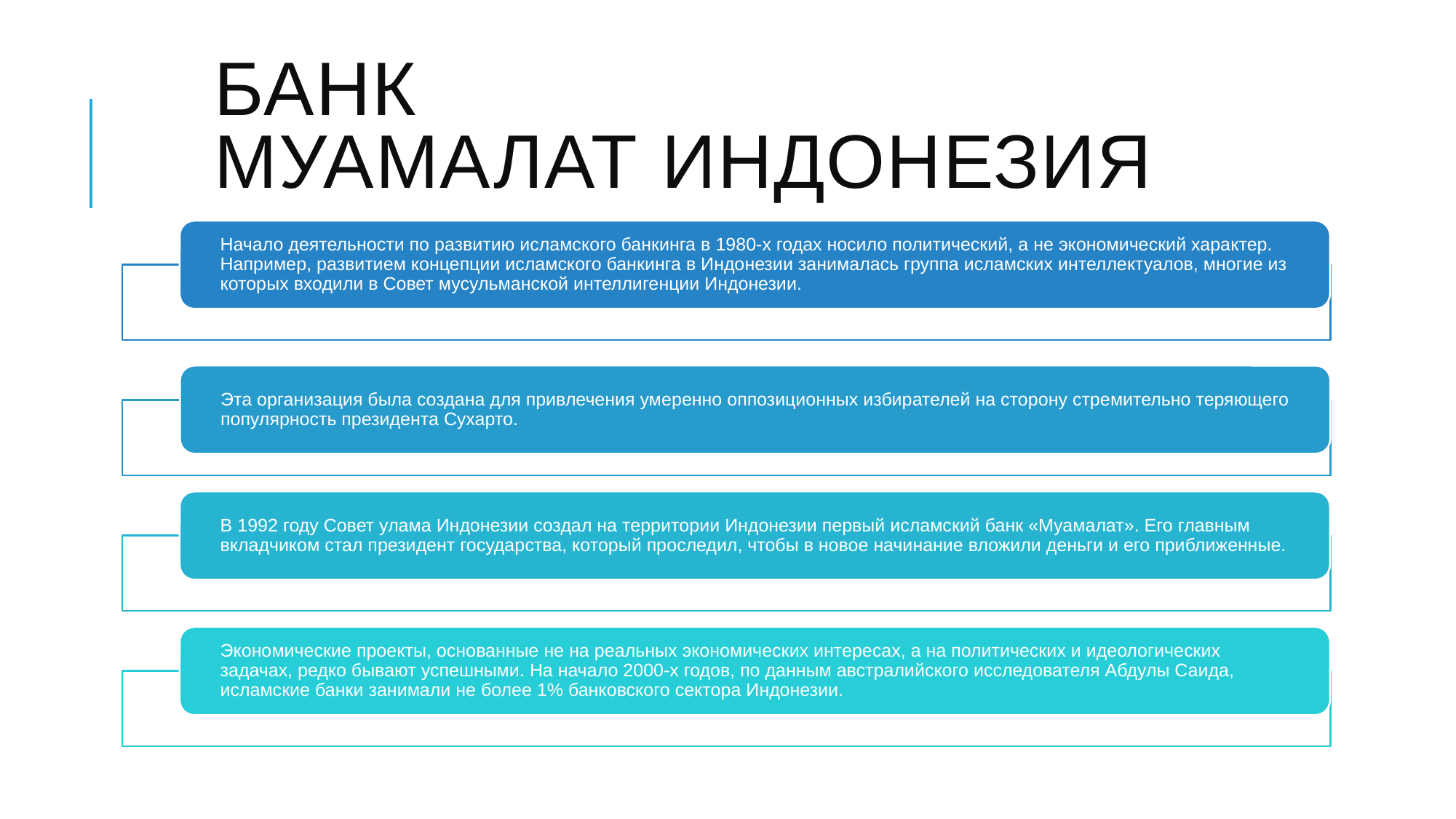

# Банк Муамалат Индонезия
Начало деятельности по развитию исламского банкинга в 1980-х годах носило политический, а не экономический характер. Например, развитием концепции исламского банкинга в Индонезии занималась группа исламских интеллектуалов, многие из которых входили в Совет мусульманской интеллигенции Индонезии.
Эта организация была создана для привлечения умеренно оппозиционных избирателей на сторону стремительно теряющего популярность президента Сухарто.
В 1992 году Совет улама Индонезии создал на территории Индонезии первый исламский банк «Муамалат». Его главным вкладчиком стал президент государства, который проследил, чтобы в новое начинание вложили деньги и его приближенные.
Экономические проекты, основанные не на реальных экономических интересах, а на политических и идеологических задачах, редко бывают успешными. На начало 2000-х годов, по данным австралийского исследователя Абдулы Саида, исламские банки занимали не более 1% банковского сектора Индонезии.